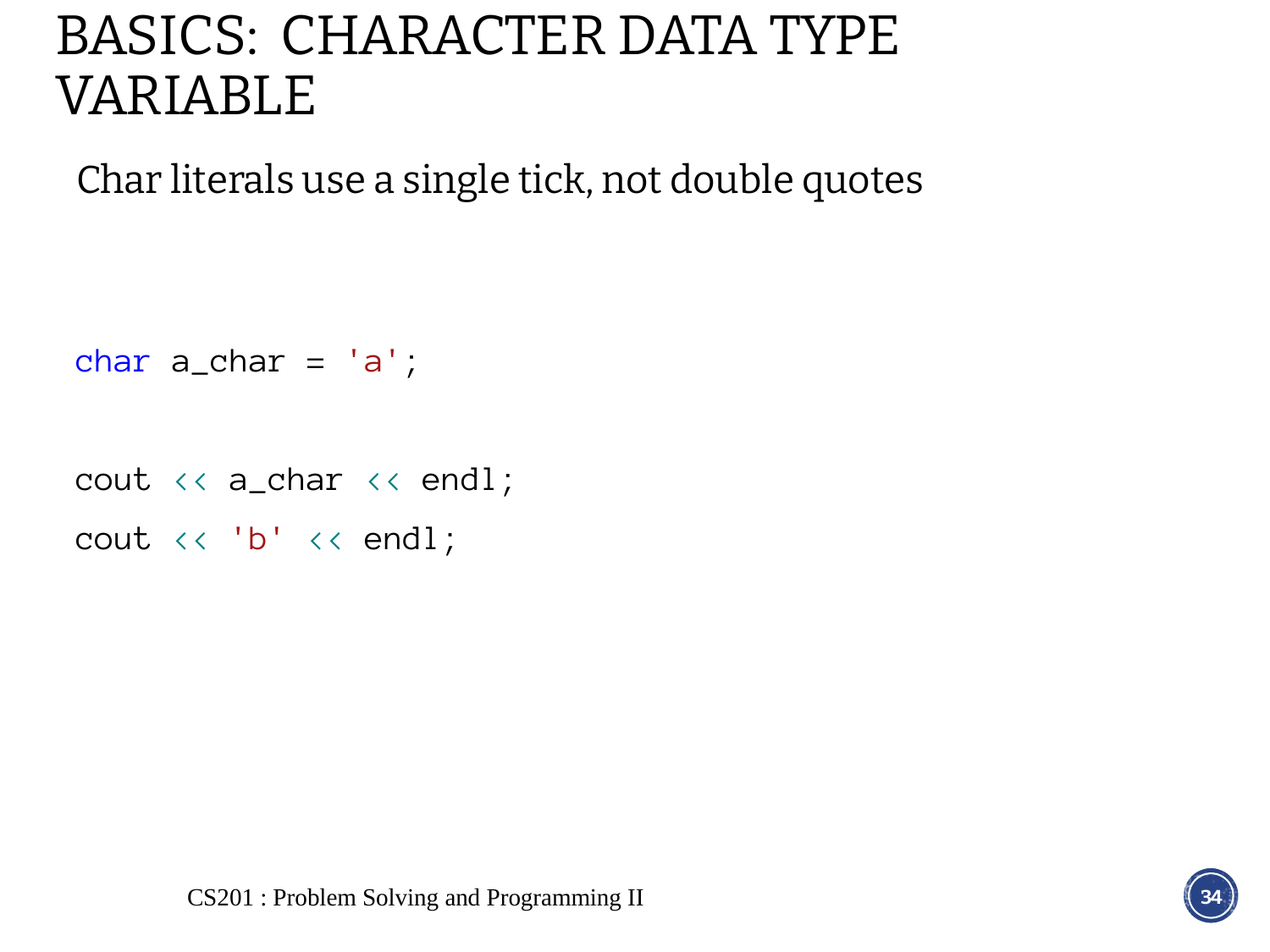

# Basics:  Character Data Type Variable
Char literals use a single tick, not double quotes

char a_char = 'a';

cout << a_char << endl;
cout << 'b' << endl;
CS201 : Problem Solving and Programming II
34